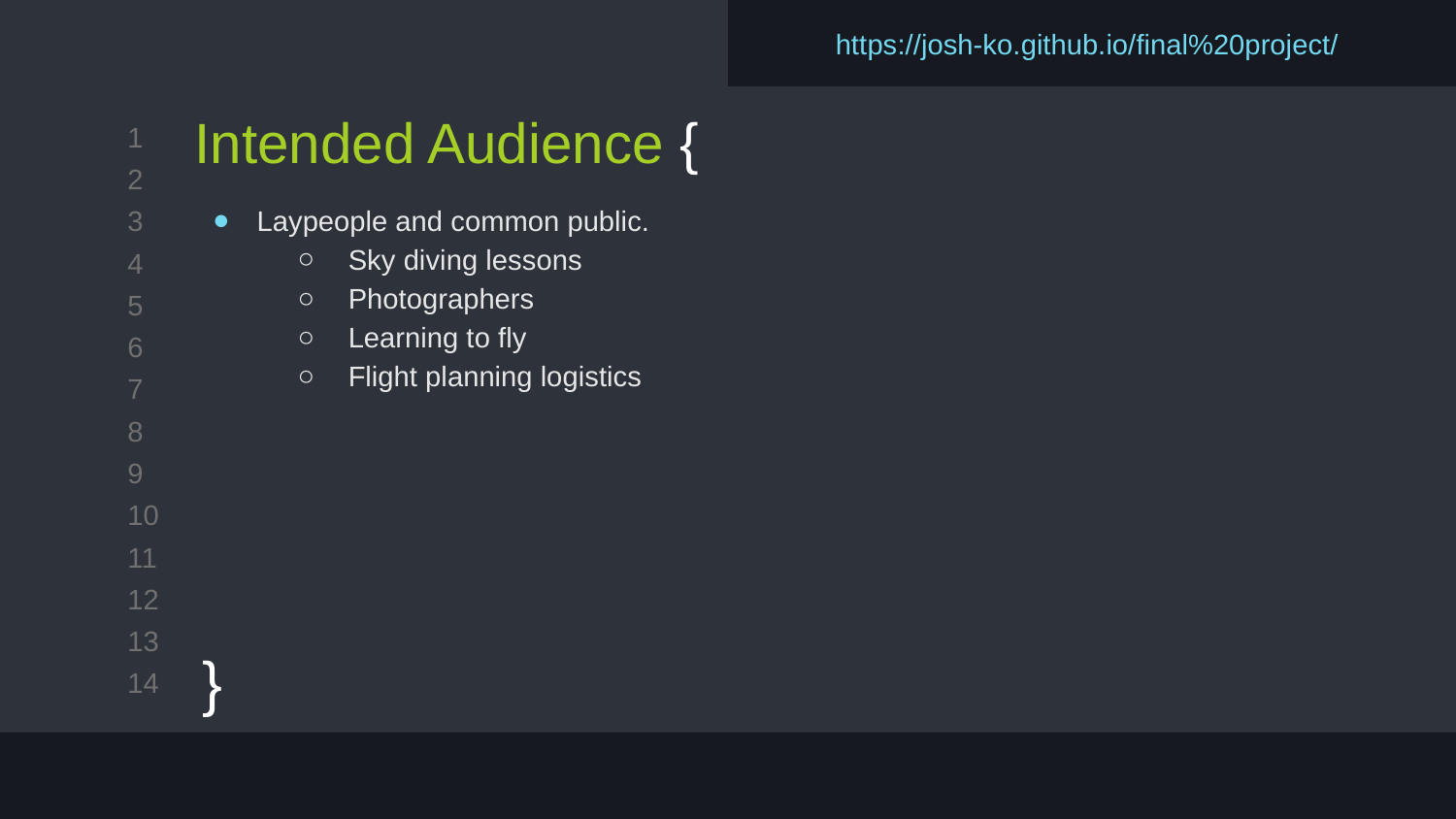

https://josh-ko.github.io/final%20project/
# Intended Audience {
Laypeople and common public.
Sky diving lessons
Photographers
Learning to fly
Flight planning logistics

}